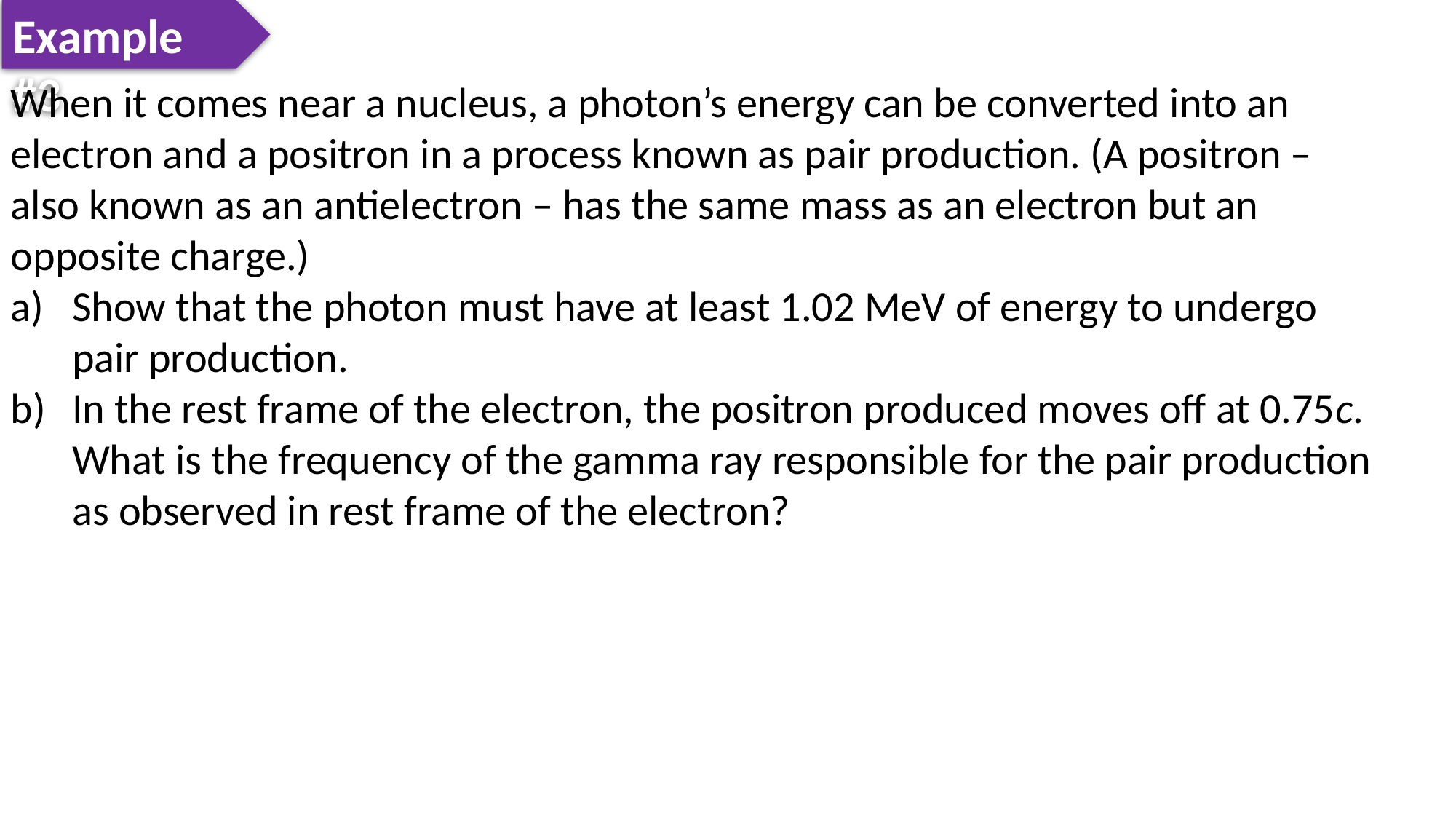

Example #3
When it comes near a nucleus, a photon’s energy can be converted into an electron and a positron in a process known as pair production. (A positron – also known as an antielectron – has the same mass as an electron but an opposite charge.)
Show that the photon must have at least 1.02 MeV of energy to undergo pair production.
In the rest frame of the electron, the positron produced moves off at 0.75c. What is the frequency of the gamma ray responsible for the pair production as observed in rest frame of the electron?